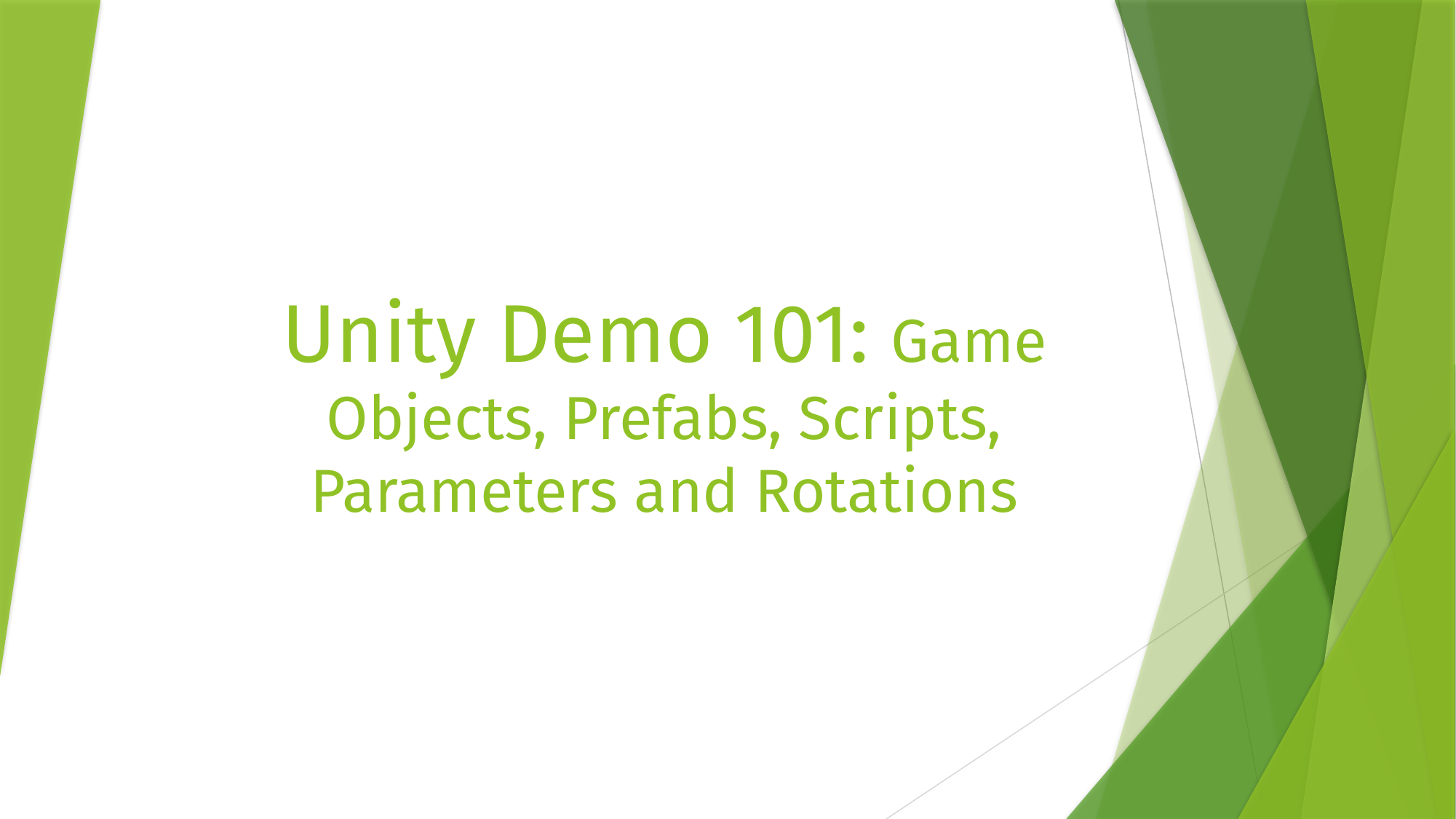

# Unity Demo 101: Game Objects, Prefabs, Scripts, Parameters and Rotations